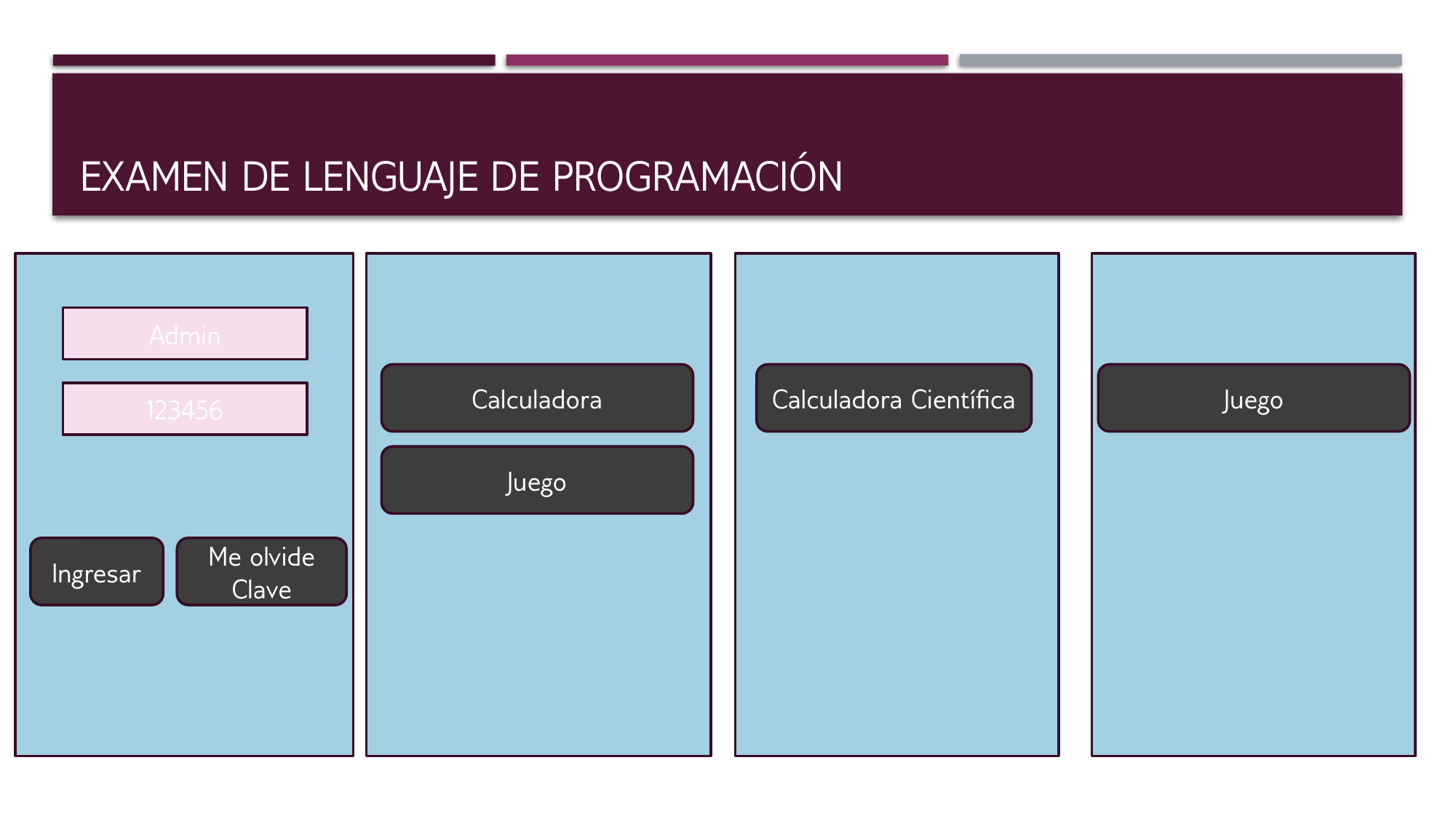

# Examen de lenguaje de programación

Admin
Juego
Calculadora Científica
Calculadora
123456
Juego
Ingresar
Me olvide Clave